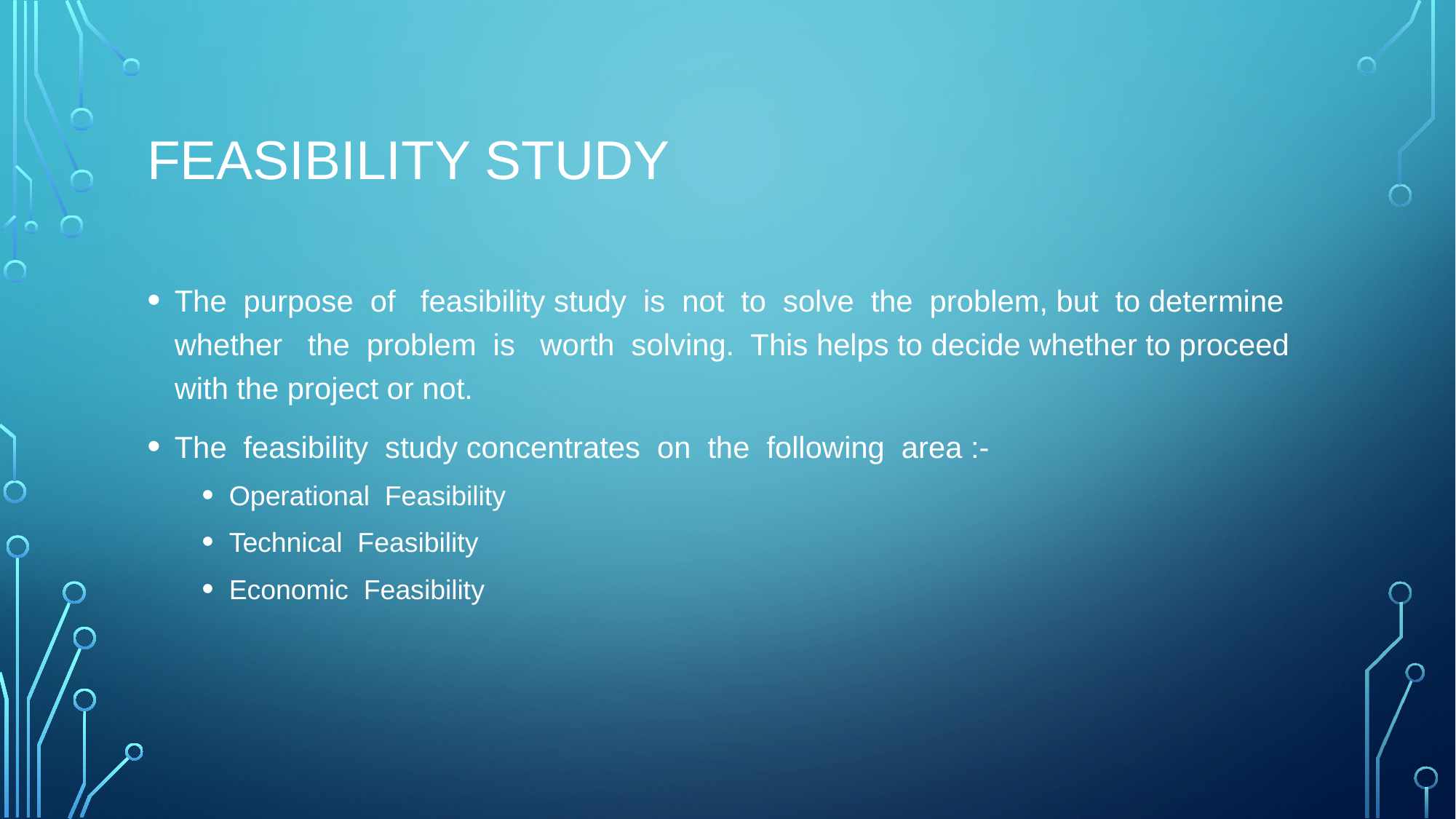

# Feasibility study
The  purpose  of   feasibility study  is  not  to  solve  the  problem, but  to determine  whether   the  problem  is   worth  solving.  This helps to decide whether to proceed with the project or not.
The  feasibility  study concentrates  on  the  following  area :-
Operational  Feasibility
Technical  Feasibility
Economic  Feasibility